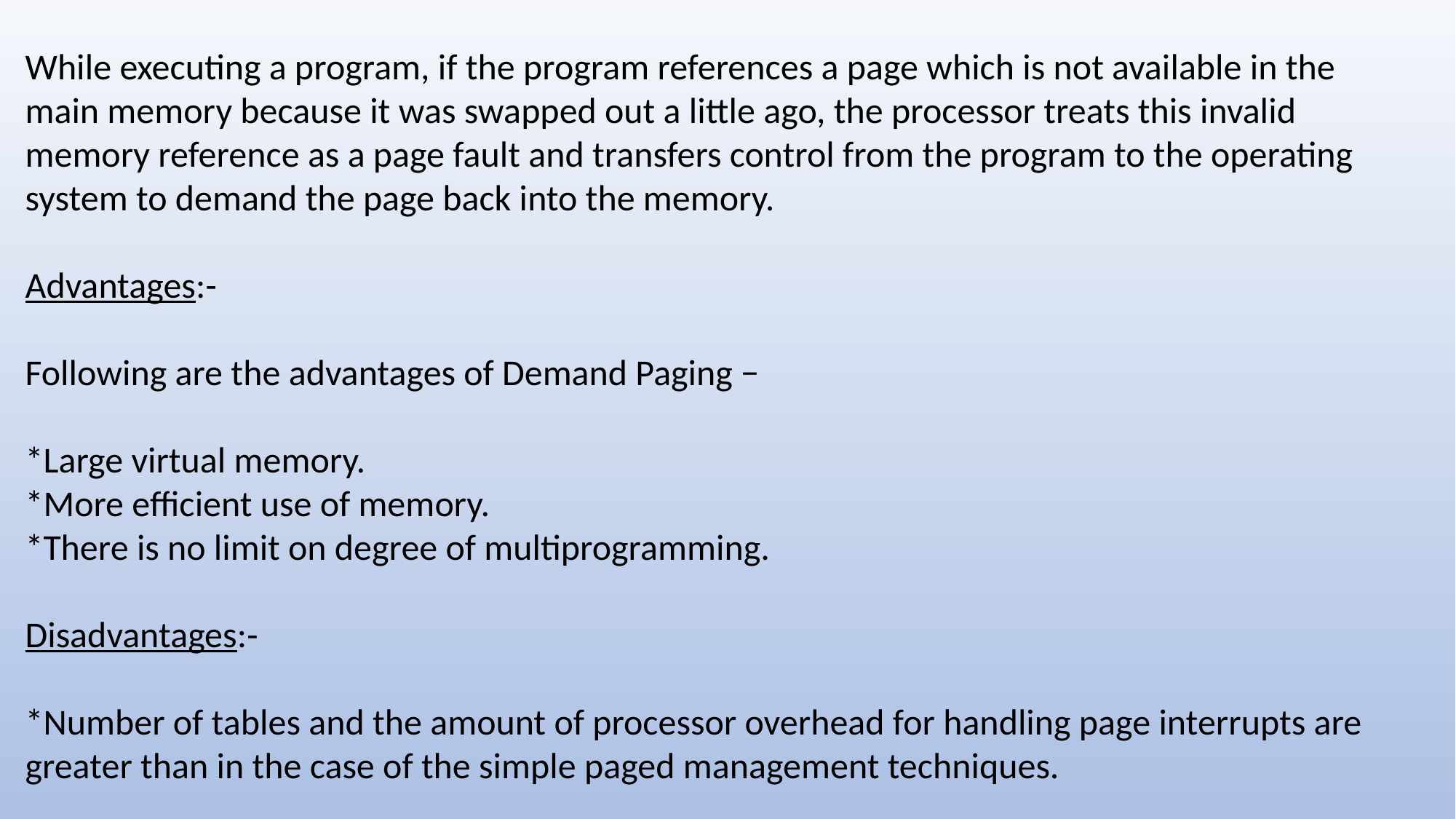

While executing a program, if the program references a page which is not available in the main memory because it was swapped out a little ago, the processor treats this invalid memory reference as a page fault and transfers control from the program to the operating system to demand the page back into the memory.

Advantages:-

Following are the advantages of Demand Paging −

*Large virtual memory.
*More efficient use of memory.
*There is no limit on degree of multiprogramming.

Disadvantages:-

*Number of tables and the amount of processor overhead for handling page interrupts are greater than in the case of the simple paged management techniques.